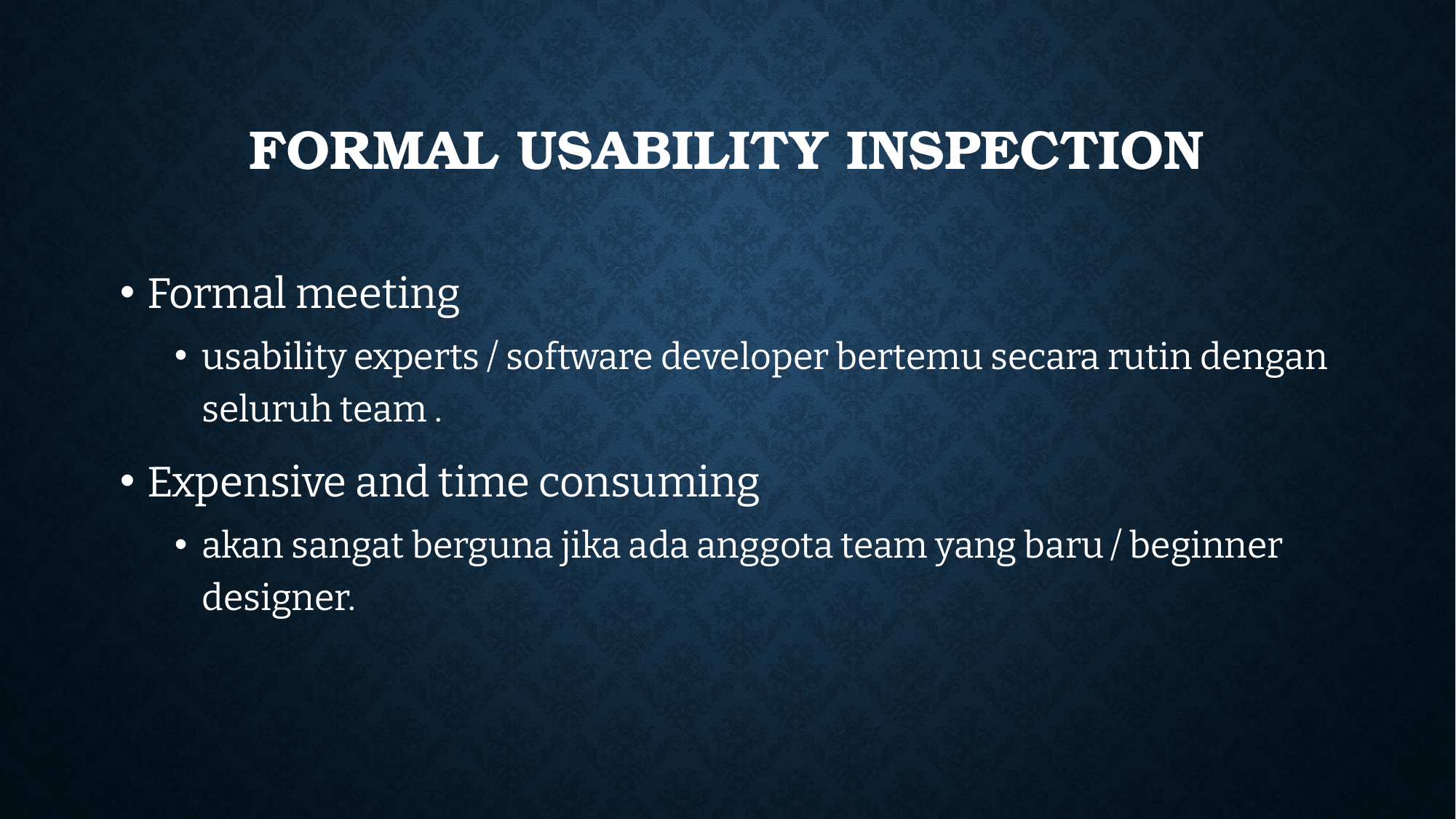

# Formal usability inspection
Formal meeting
usability experts / software developer bertemu secara rutin dengan seluruh team .
Expensive and time consuming
akan sangat berguna jika ada anggota team yang baru / beginner designer.